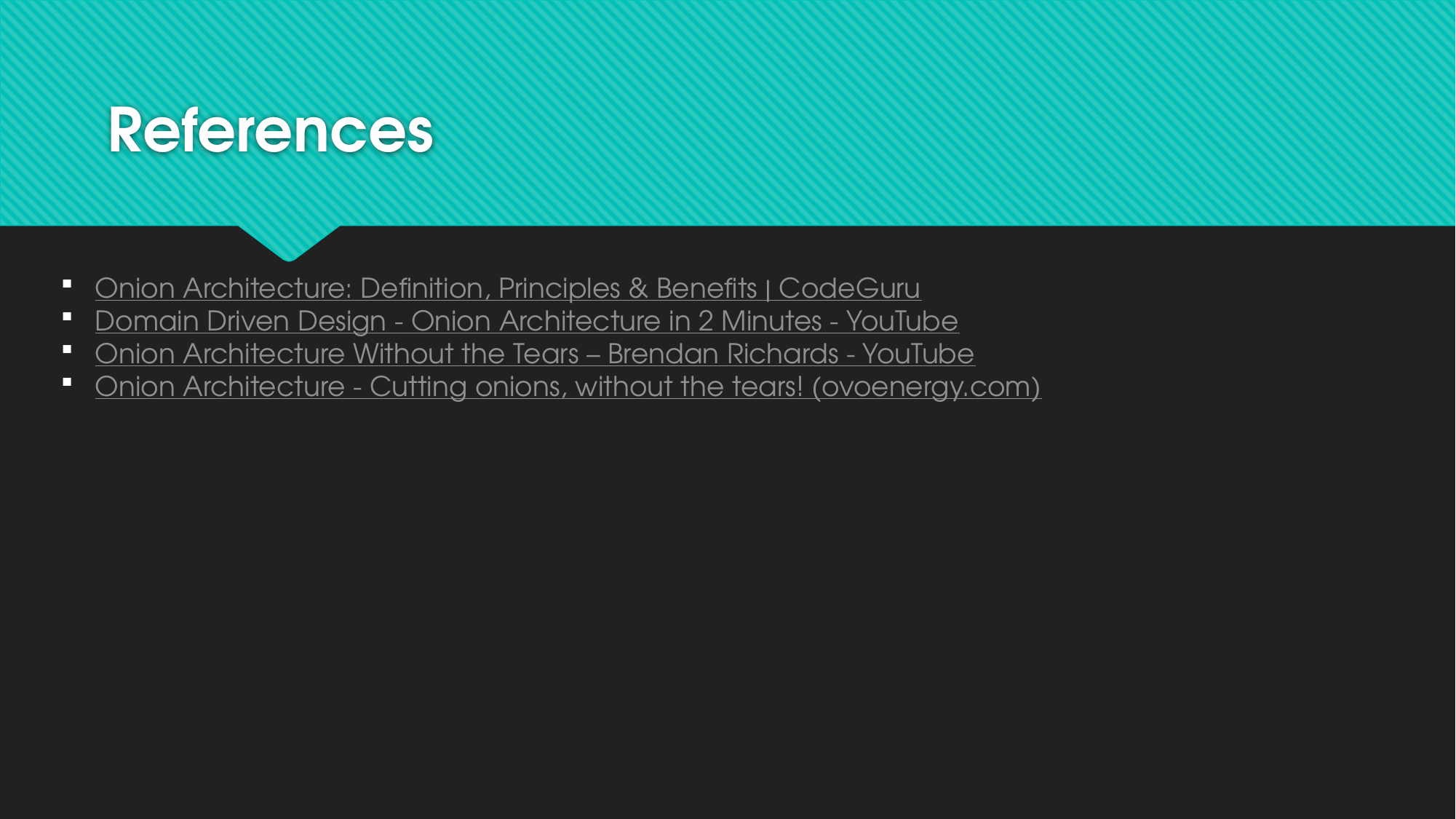

# References

Onion Architecture: Definition, Principles & Benefits | CodeGuru
Domain Driven Design - Onion Architecture in 2 Minutes - YouTube
Onion Architecture Without the Tears – Brendan Richards - YouTube
Onion Architecture - Cutting onions, without the tears! (ovoenergy.com)